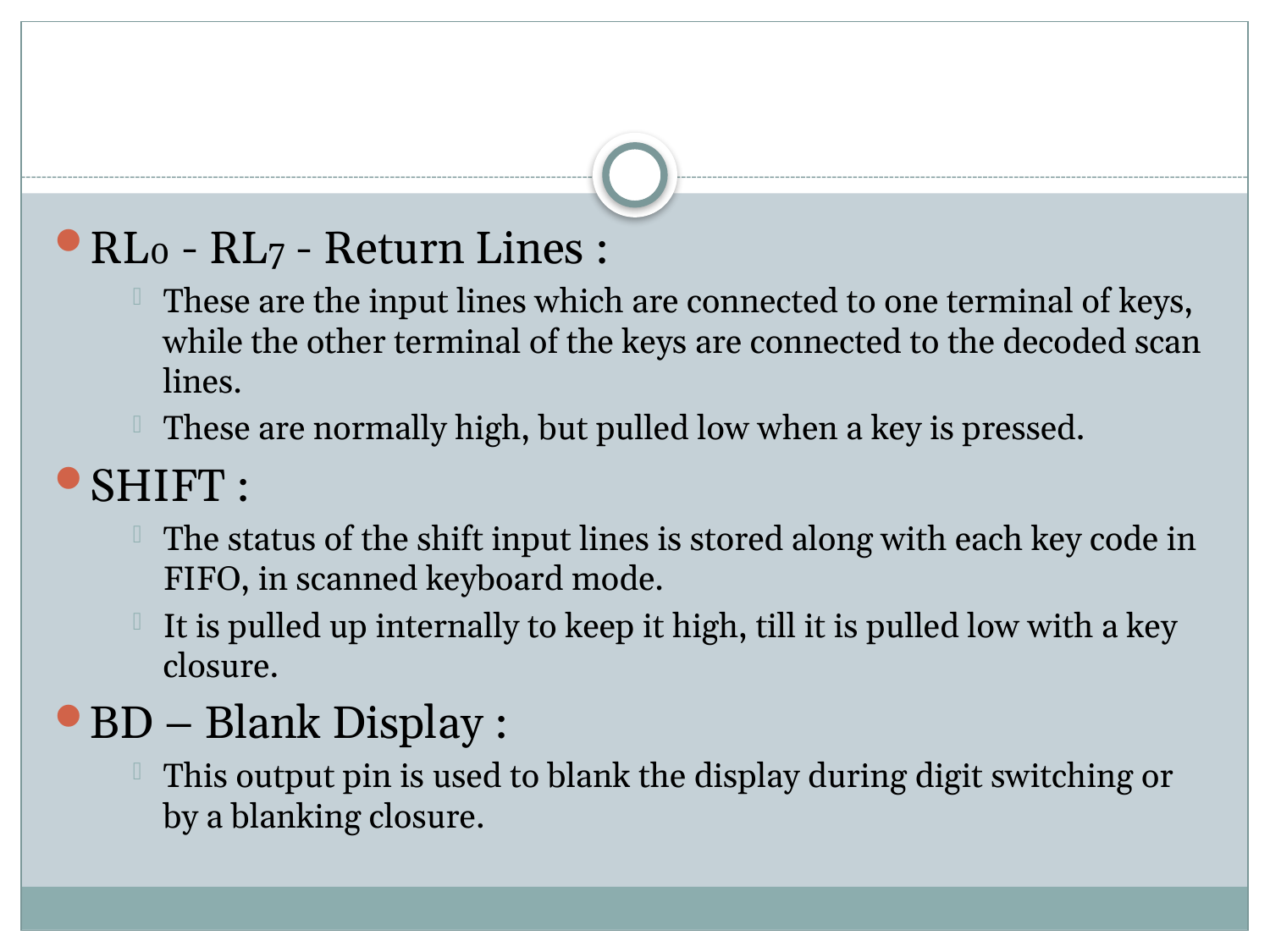

#
RL0 - RL7 - Return Lines :
These are the input lines which are connected to one terminal of keys, while the other terminal of the keys are connected to the decoded scan lines.
These are normally high, but pulled low when a key is pressed.
SHIFT :
The status of the shift input lines is stored along with each key code in FIFO, in scanned keyboard mode.
It is pulled up internally to keep it high, till it is pulled low with a key closure.
BD – Blank Display :
This output pin is used to blank the display during digit switching or by a blanking closure.